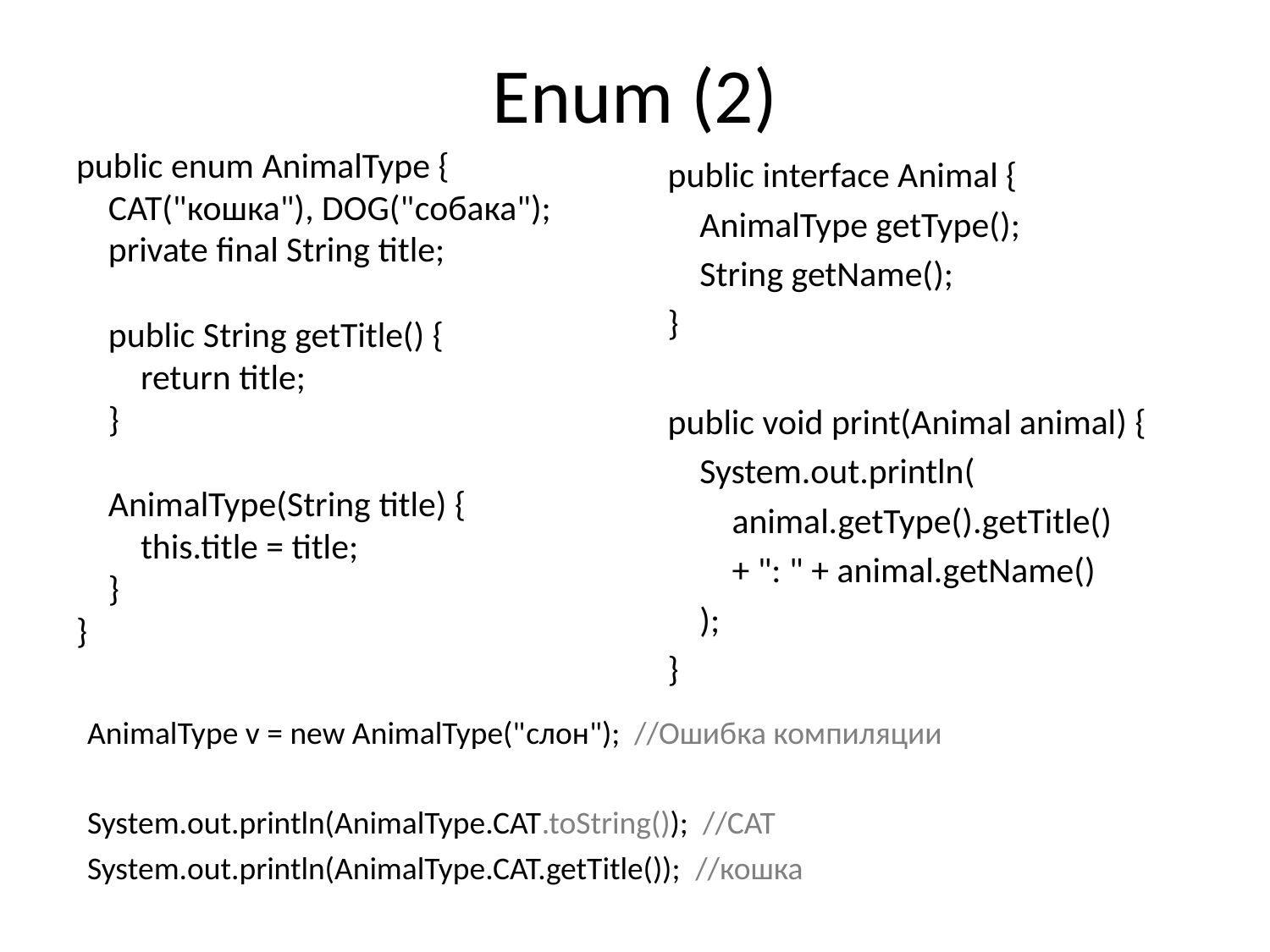

# Enum (2)
public enum AnimalType {
    CAT("кошка"), DOG("собака");
    private final String title;

    public String getTitle() {
        return title;
    }

    AnimalType(String title) {
        this.title = title;
    }
}

public interface Animal {
    AnimalType getType();
    String getName();
}

public void print(Animal animal) {
    System.out.println(
        animal.getType().getTitle()
        + ": " + animal.getName()
    );
}
AnimalType v = new AnimalType("слон");  //Ошибка компиляции

System.out.println(AnimalType.CAT.toString());  //CAT
System.out.println(AnimalType.CAT.getTitle());  //кошка